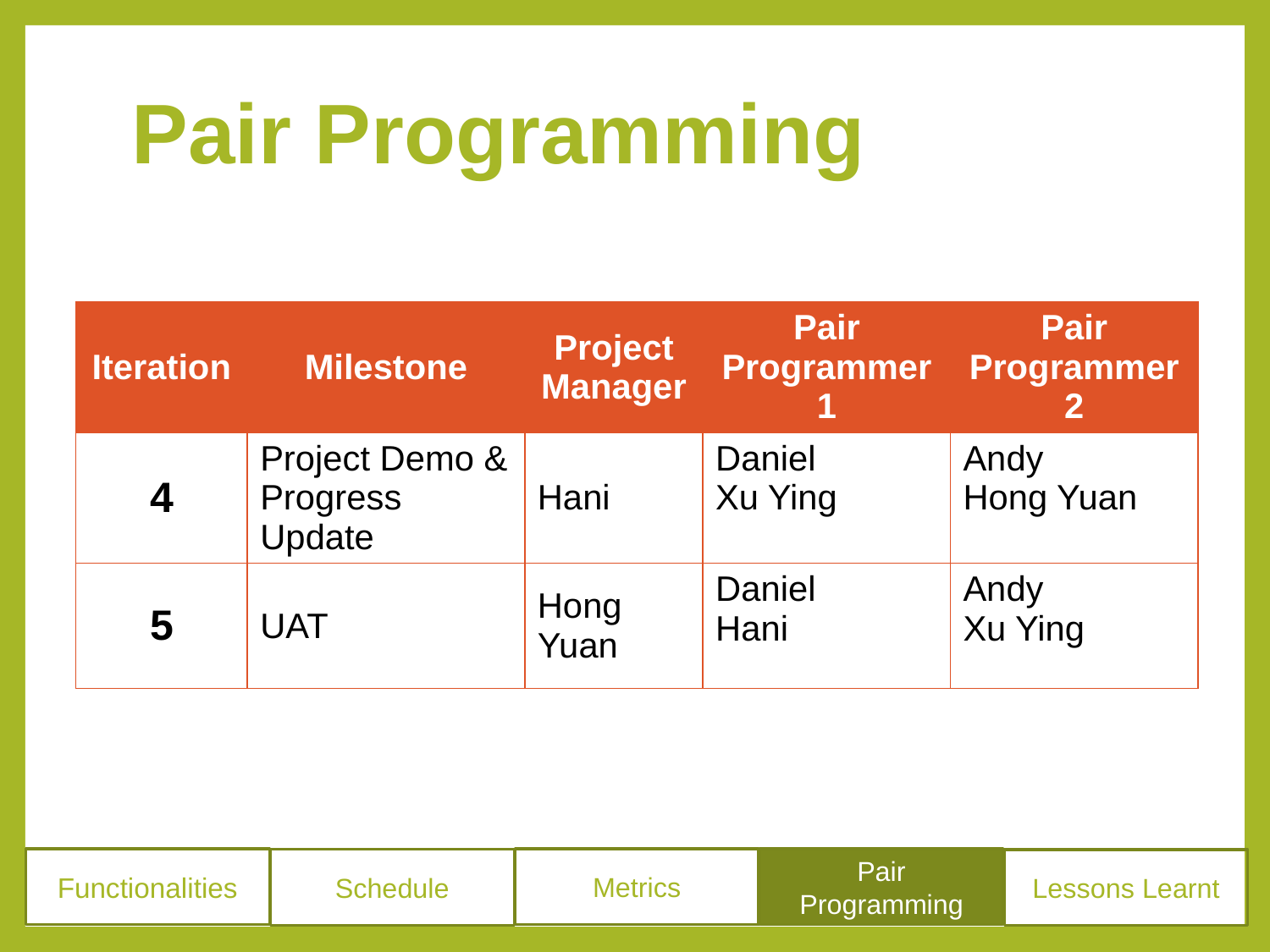

# Pair Programming
| Iteration | Milestone | Project Manager | Pair Programmer 1 | Pair Programmer 2 |
| --- | --- | --- | --- | --- |
| 4 | Project Demo & Progress Update | Hani | Daniel Xu Ying | Andy Hong Yuan |
| 5 | UAT | Hong Yuan | Daniel Hani | Andy Xu Ying |
Functionalities
Metrics
Pair Programming
Schedule
Lessons Learnt